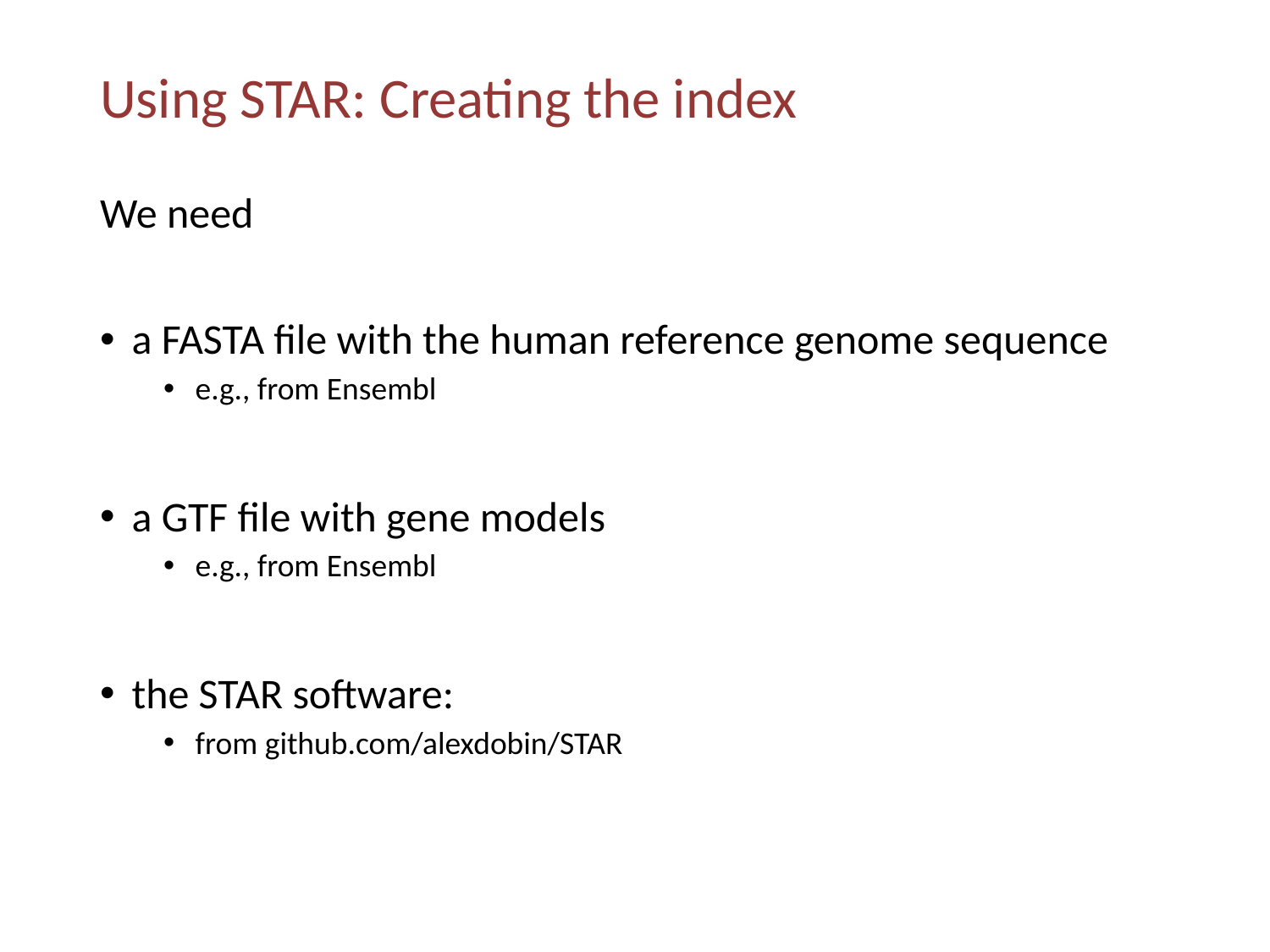

# Using STAR: Creating the index
We need

a FASTA file with the human reference genome sequence
e.g., from Ensembl

a GTF file with gene models
e.g., from Ensembl

the STAR software:
from github.com/alexdobin/STAR